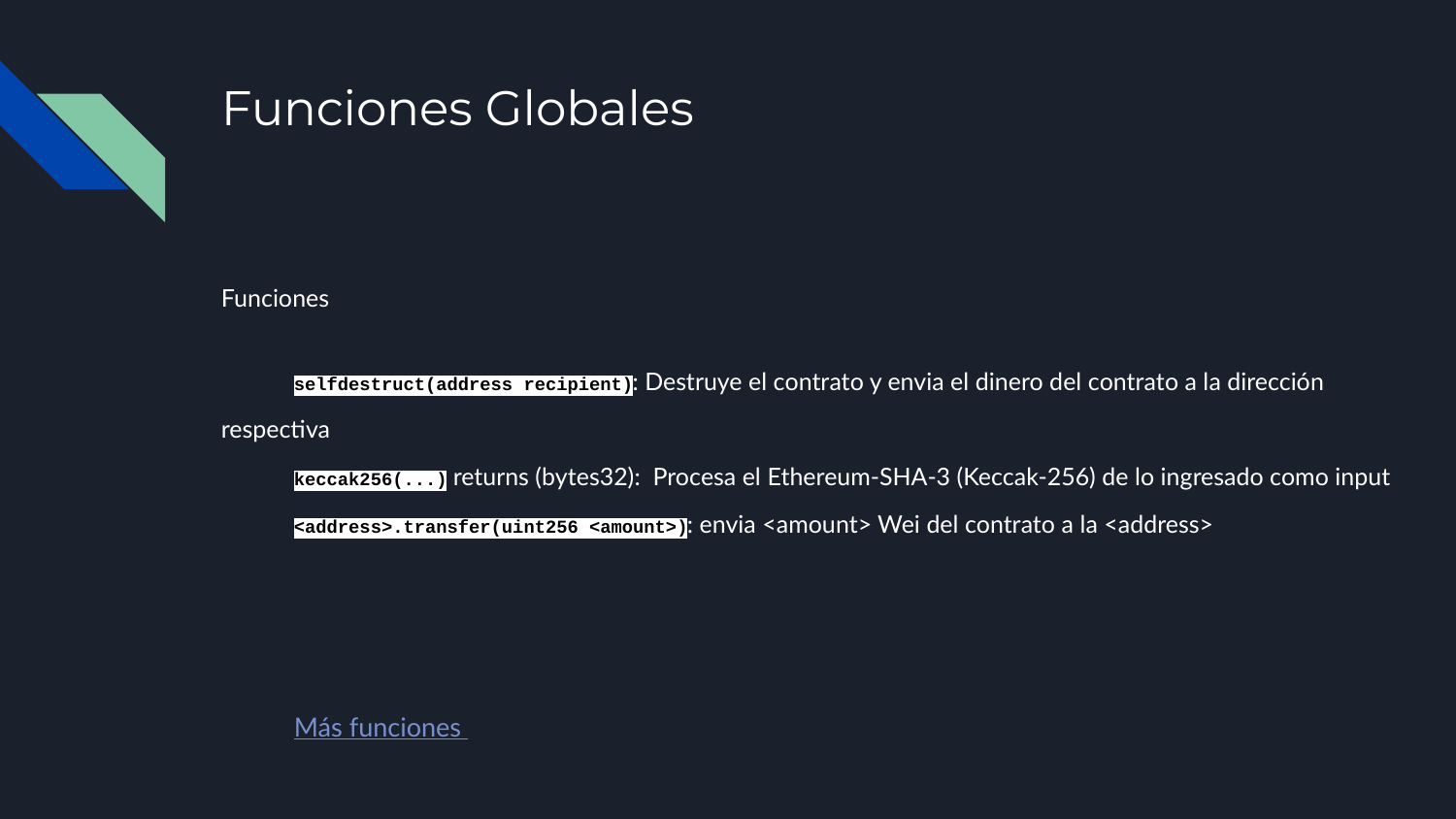

# Funciones Globales
Funciones
selfdestruct(address recipient): Destruye el contrato y envia el dinero del contrato a la dirección respectiva
keccak256(...) returns (bytes32):  Procesa el Ethereum-SHA-3 (Keccak-256) de lo ingresado como input
<address>.transfer(uint256 <amount>): envia <amount> Wei del contrato a la <address>

Más funciones